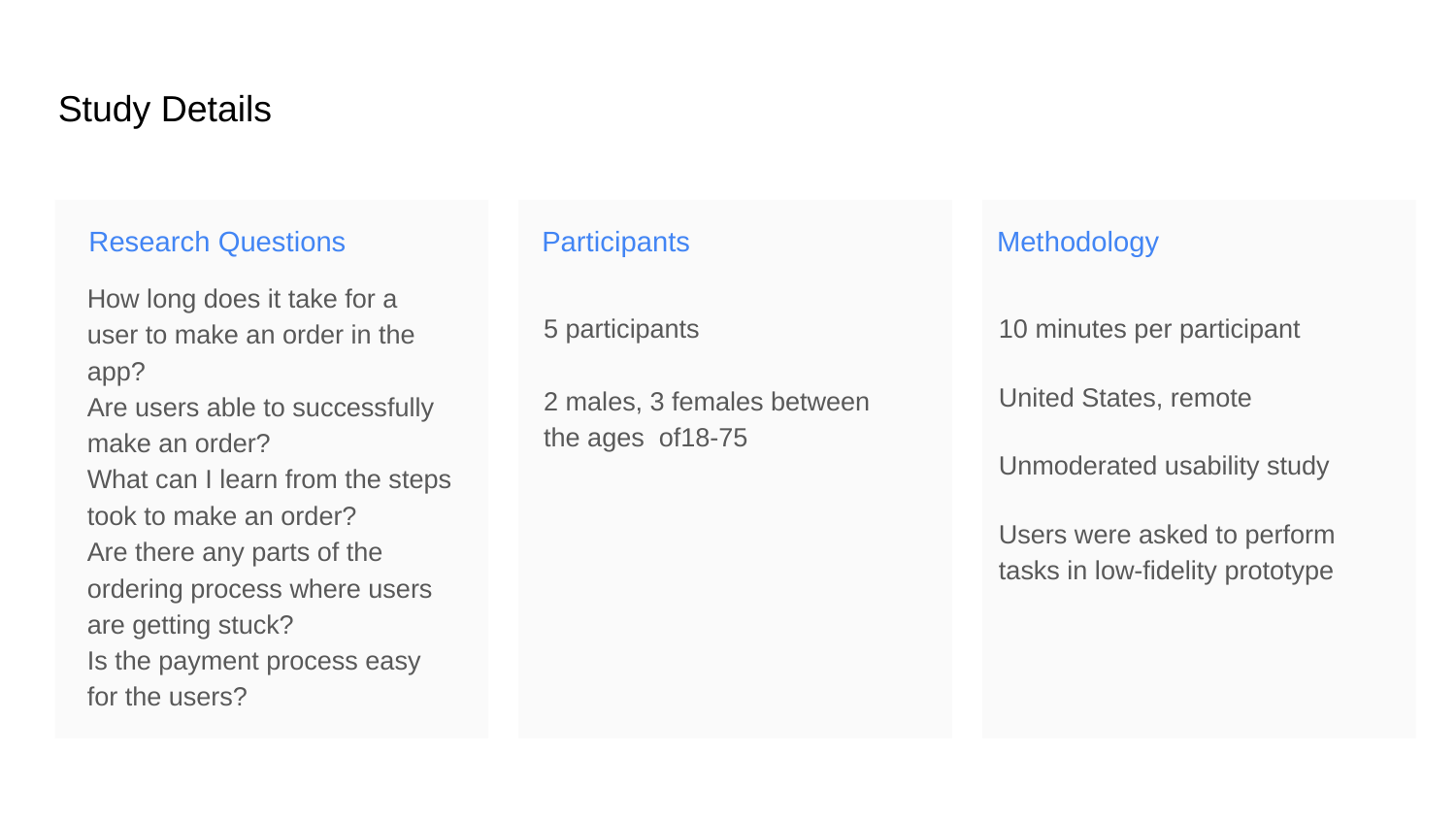

Study Details

Research Questions

Participants
Methodology
How long does it take for a user to make an order in the app?
Are users able to successfully make an order?
What can I learn from the steps took to make an order?
Are there any parts of the ordering process where users are getting stuck?
Is the payment process easy for the users?

5 participants

2 males, 3 females between the ages  of18-75
10 minutes per participant
United States, remote
Unmoderated usability study
Users were asked to perform tasks in low-fidelity prototype